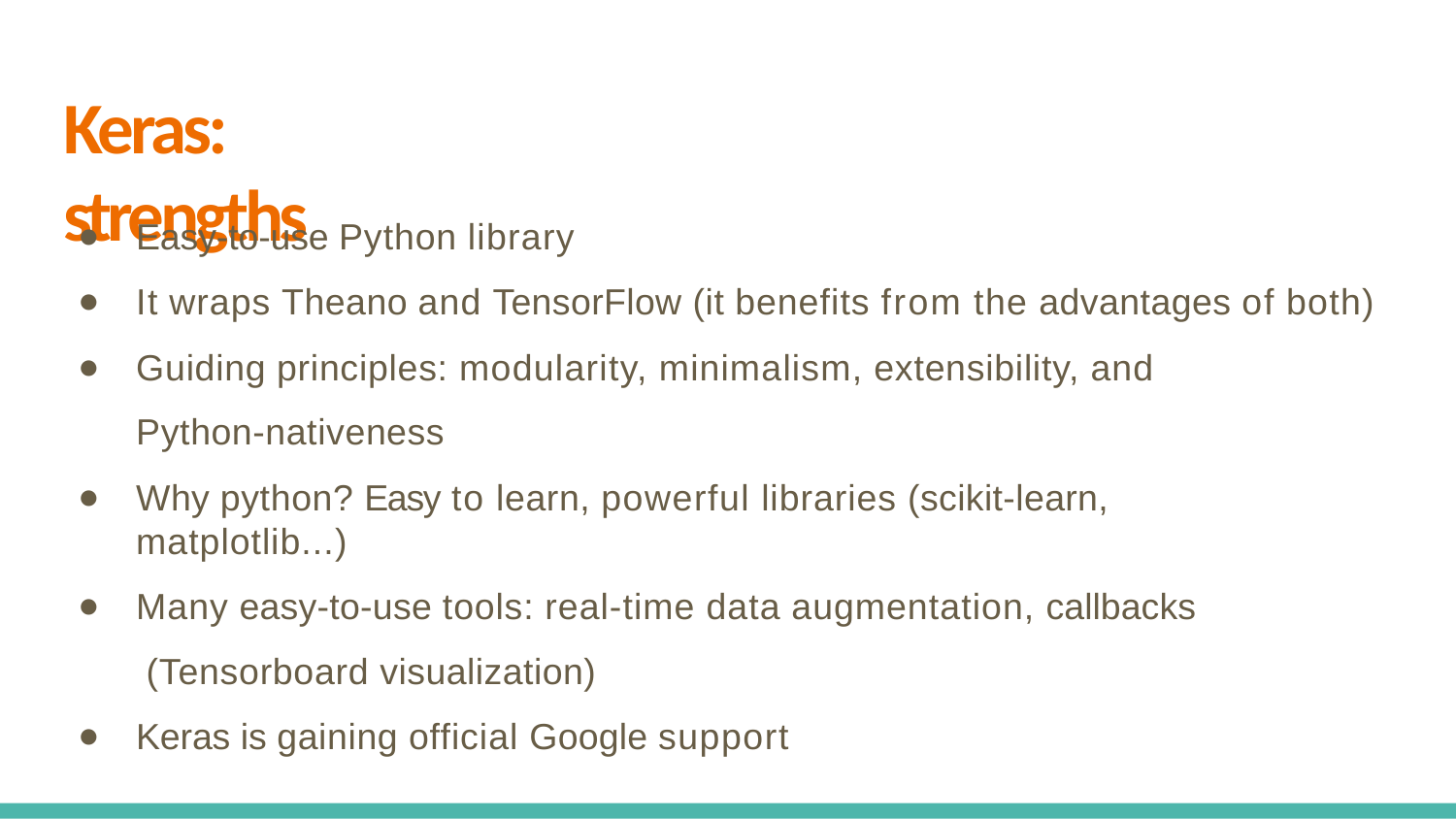

# Keras: strengths
Easy-to-use Python library
It wraps Theano and TensorFlow (it benefits from the advantages of both)
Guiding principles: modularity, minimalism, extensibility, and  Python-nativeness
Why python? Easy to learn, powerful libraries (scikit-learn, matplotlib...)
Many easy-to-use tools: real-time data augmentation, callbacks  (Tensorboard visualization)
Keras is gaining official Google support